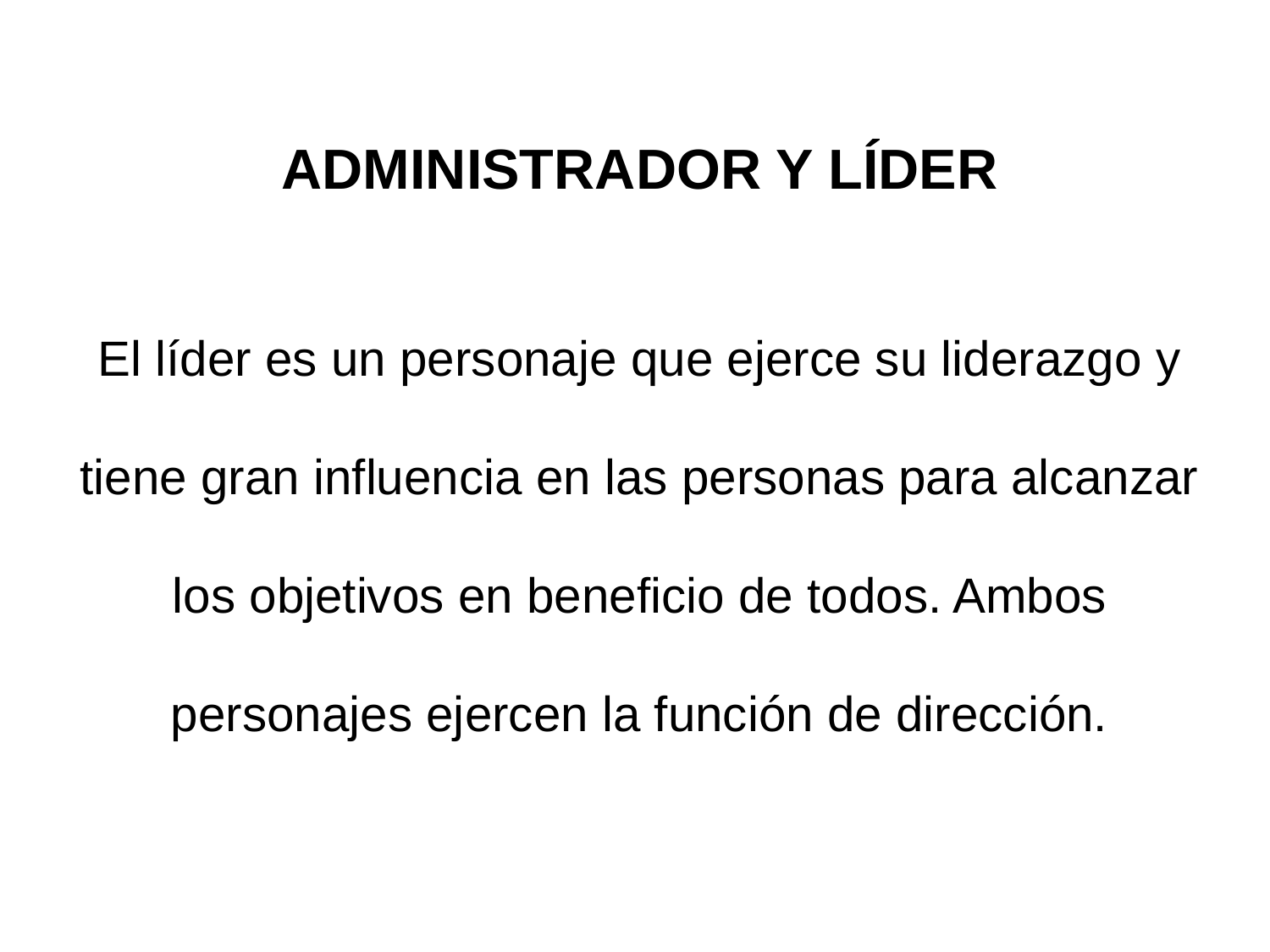

ADMINISTRADOR Y LÍDER

El líder es un personaje que ejerce su liderazgo y tiene gran influencia en las personas para alcanzar los objetivos en beneficio de todos. Ambos personajes ejercen la función de dirección.